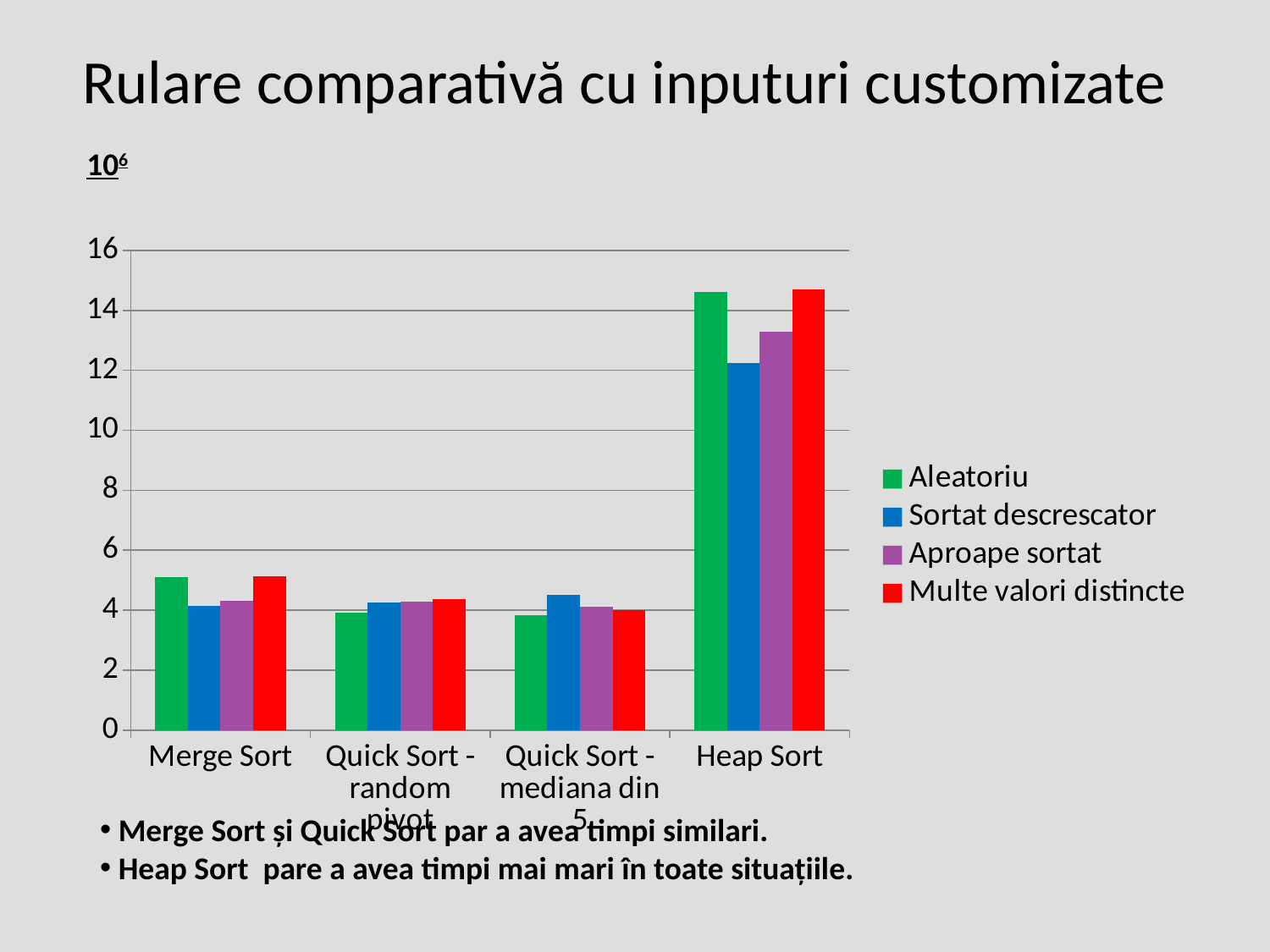

# Rulare comparativă cu inputuri customizate
106

### Chart

| Category | Aleatoriu | Sortat descrescator | Aproape sortat | Multe valori distincte |
|---|---|---|---|---|
| Merge Sort | 5.09908485412597 | 4.14962840080261 | 4.31044220924377 | 5.13607263565063 |
| Quick Sort -random pivot | 3.90284323692321 | 4.24968838691711 | 4.28254246711731 | 4.368417263031 |
| Quick Sort -mediana din 5 | 3.82187938690185 | 4.51030611991882 | 4.11803531646728 | 3.98834061622619 |
| Heap Sort | 14.6300764083862 | 12.2441613674163 | 13.3039281368255 | 14.715374469757 |
 Merge Sort și Quick Sort par a avea timpi similari.
 Heap Sort  pare a avea timpi mai mari în toate situațiile.